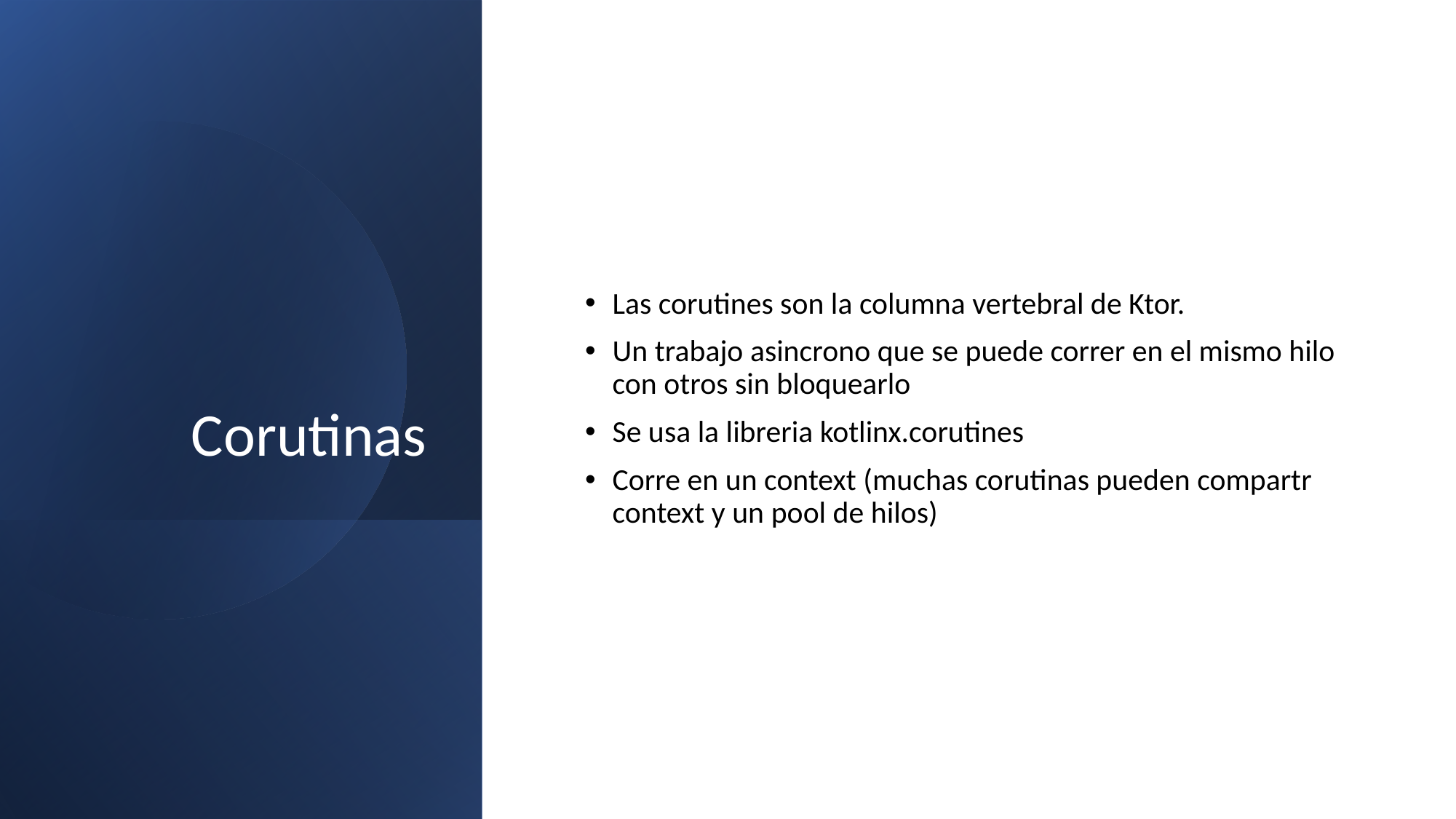

# Corutinas
Las corutines son la columna vertebral de Ktor.
Un trabajo asincrono que se puede correr en el mismo hilo con otros sin bloquearlo
Se usa la libreria kotlinx.corutines
Corre en un context (muchas corutinas pueden compartr context y un pool de hilos)